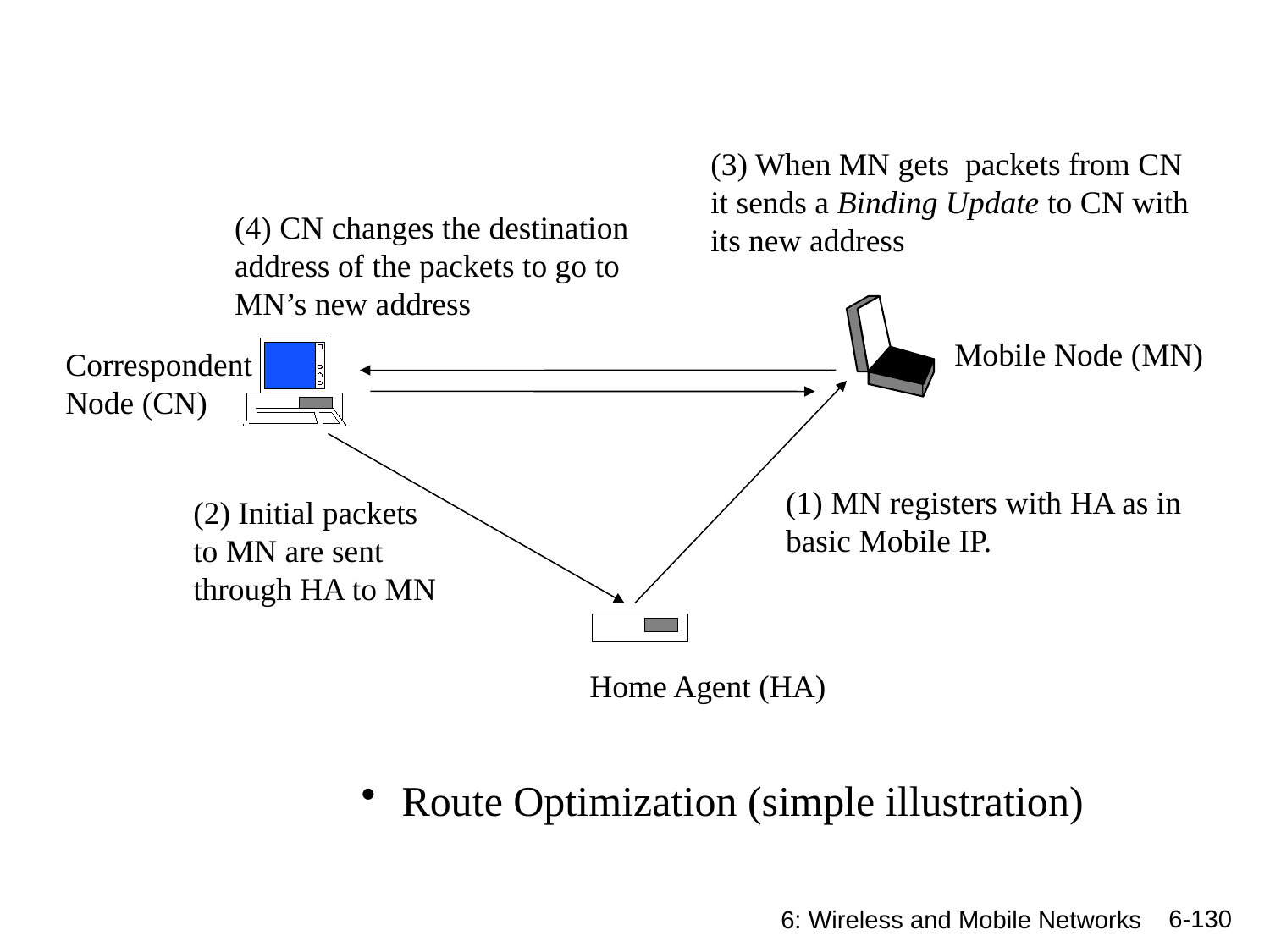

(3) When MN gets  packets from CN
it sends a Binding Update to CN with
its new address

(4) CN changes the destination
address of the packets to go to
MN’s new address

Mobile Node (MN)
Correspondent
Node (CN)

(1) MN registers with HA as in
basic Mobile IP.
(2) Initial packets
to MN are sent
through HA to MN

Home Agent (HA)
 Route Optimization (simple illustration)
6-130
6: Wireless and Mobile Networks